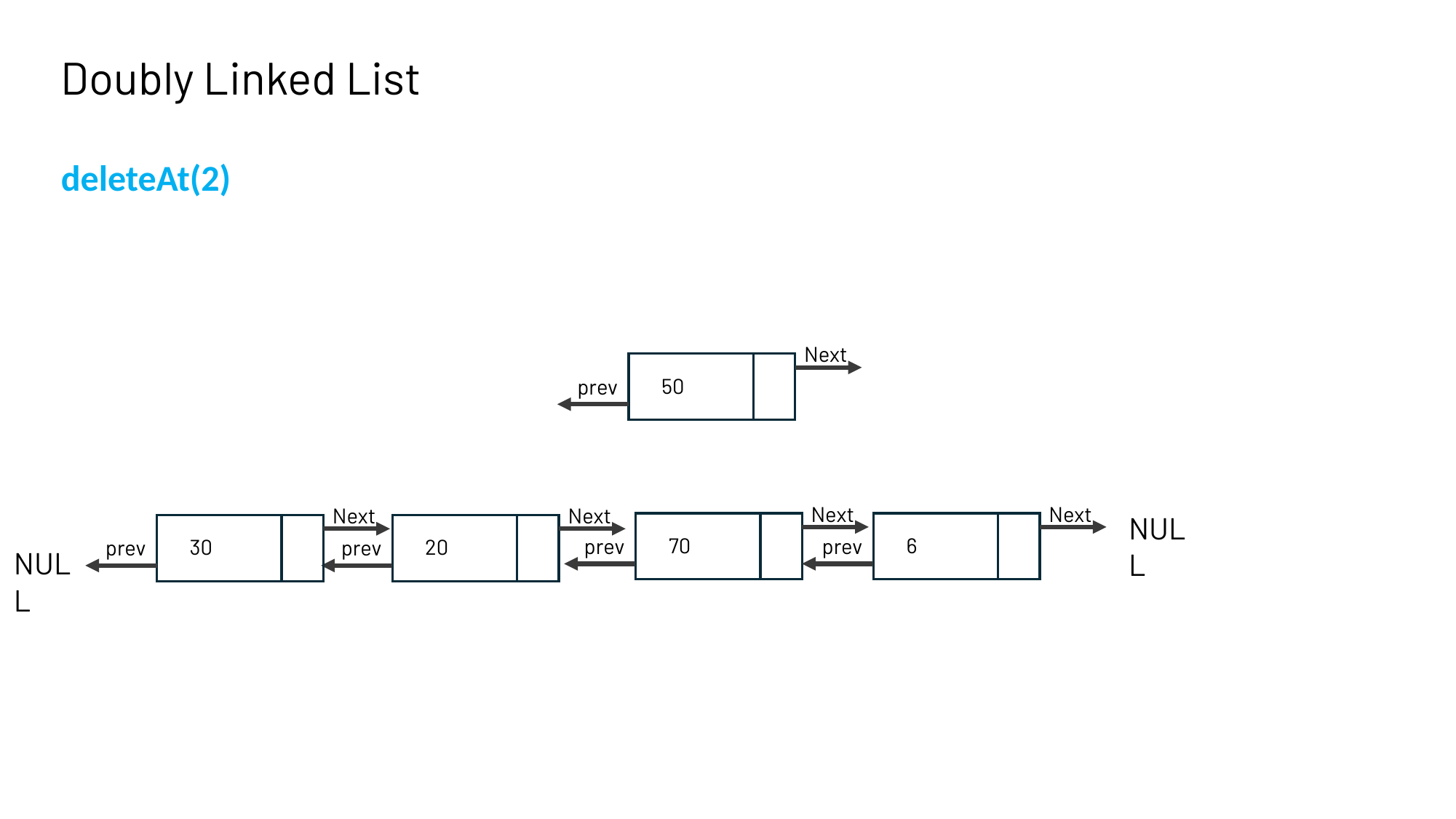

Doubly Linked List
deleteAt(2)
Next

50
prev
Next

70
prev
Next

6
prev
Next

30
prev
Next

20
prev
NULL
NULL